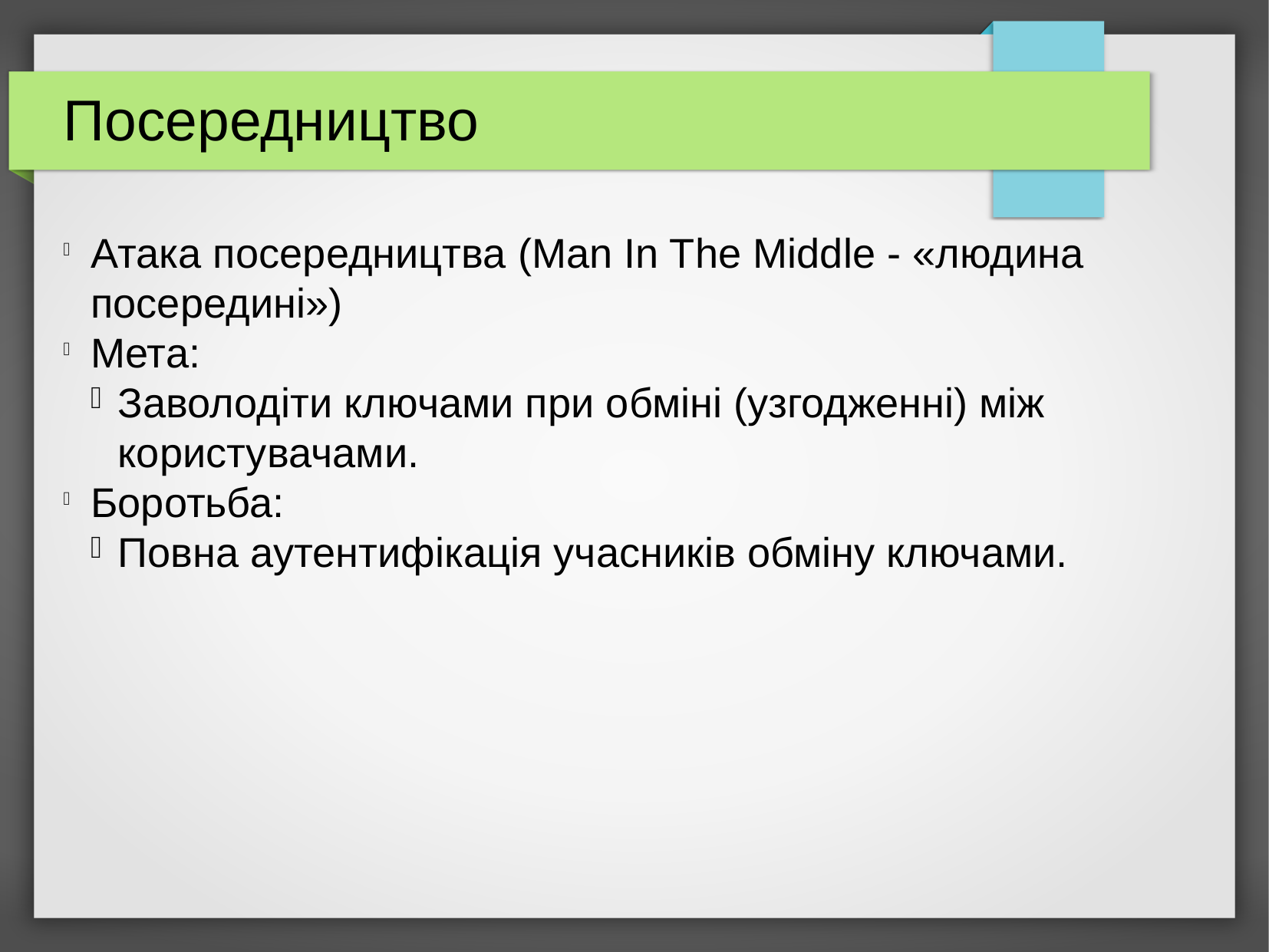

Посередництво
Атака посередництва (Man In The Middle - «людина посередині»)
Мета:
Заволодіти ключами при обміні (узгодженні) між користувачами.
Боротьба:
Повна аутентифікація учасників обміну ключами.